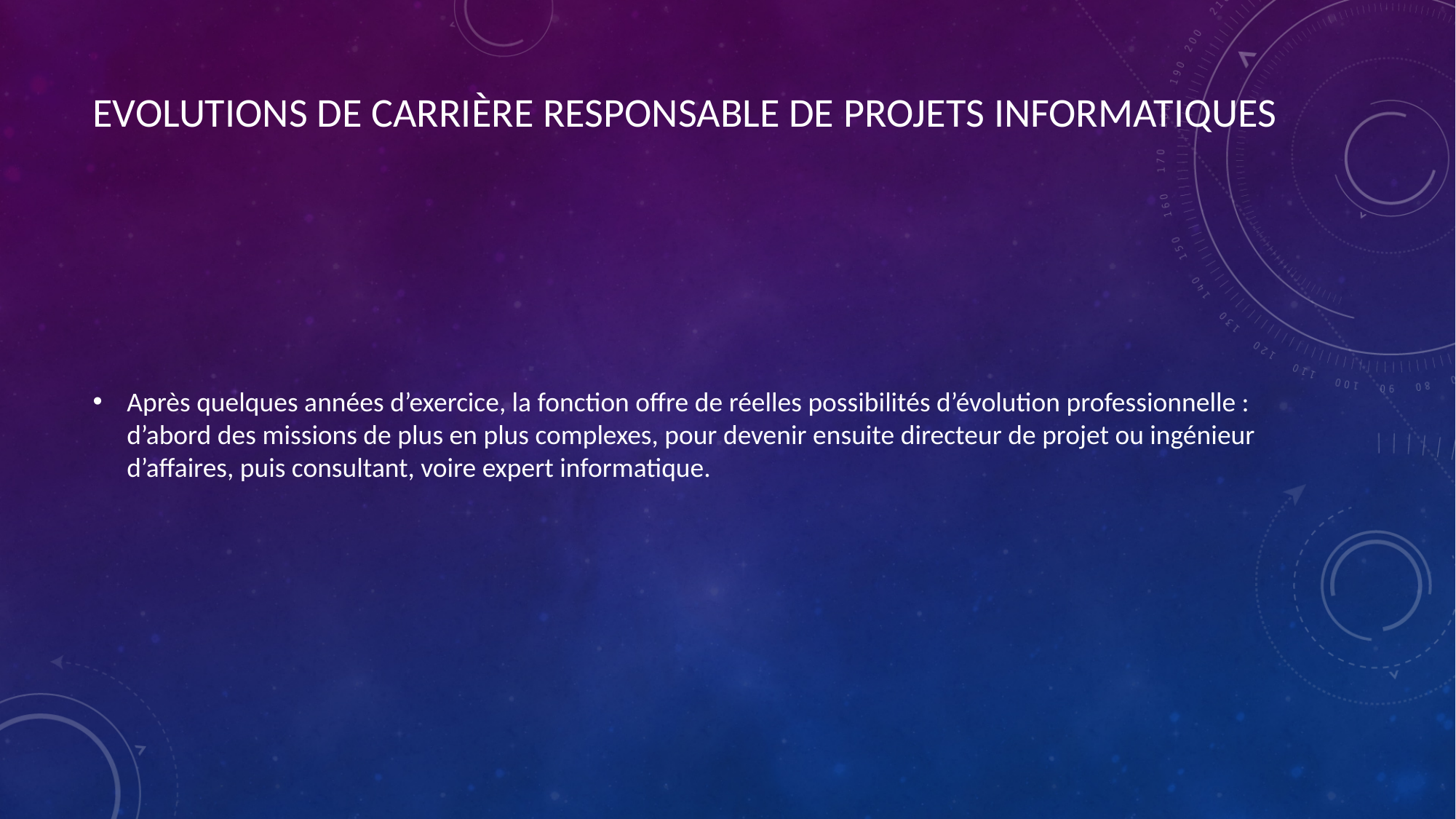

# Evolutions de carrière Responsable de projets informatiques
Après quelques années d’exercice, la fonction offre de réelles possibilités d’évolution professionnelle : d’abord des missions de plus en plus complexes, pour devenir ensuite directeur de projet ou ingénieur d’affaires, puis consultant, voire expert informatique.